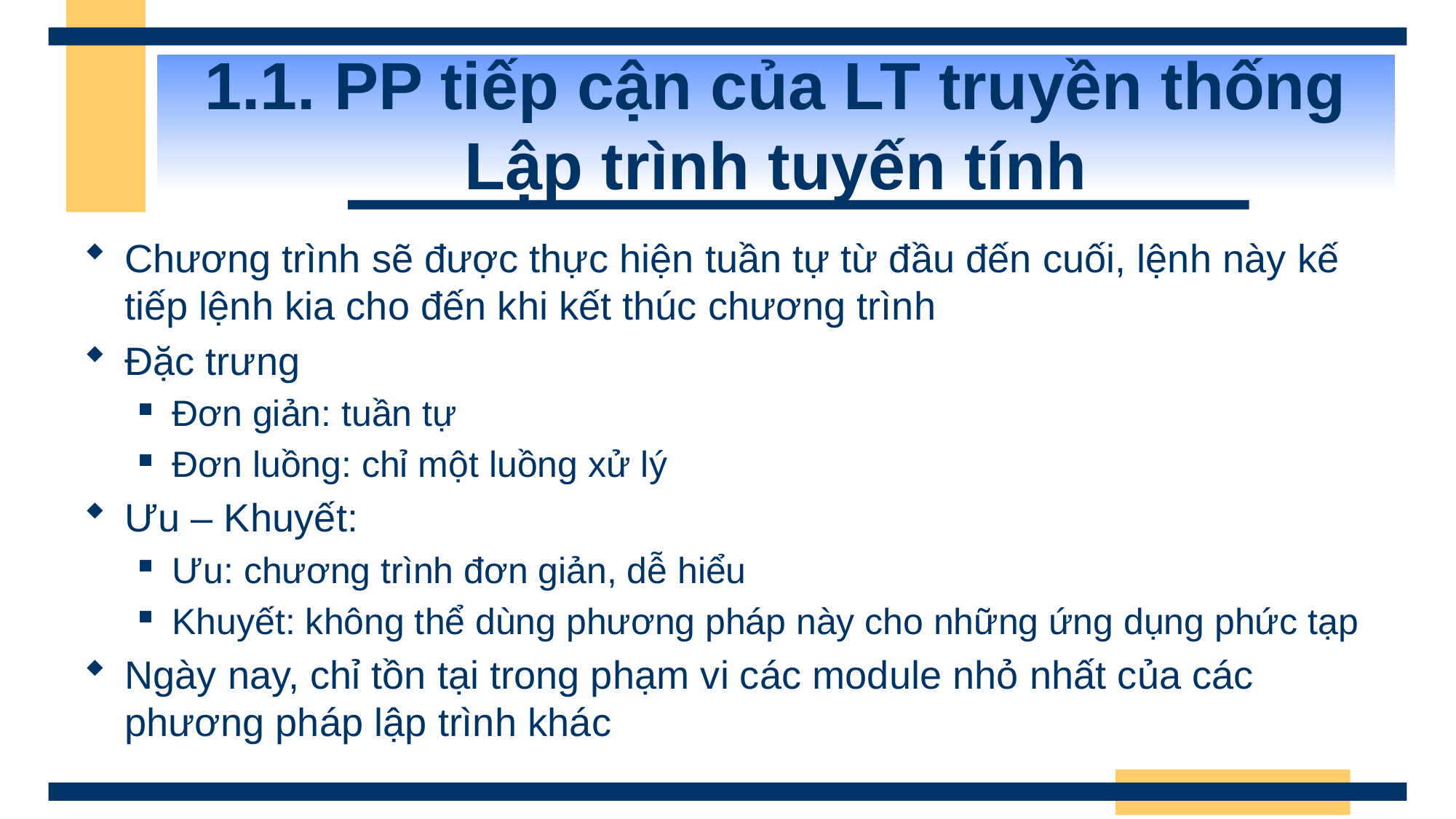

# 1.1. PP tiếp cận của LT truyền thống Lập trình tuyến tính
Chương trình sẽ được thực hiện tuần tự từ đầu đến cuối, lệnh này kế tiếp lệnh kia cho đến khi kết thúc chương trình
Đặc trưng
Đơn giản: tuần tự
Đơn luồng: chỉ một luồng xử lý
Ưu – Khuyết:
Ưu: chương trình đơn giản, dễ hiểu
Khuyết: không thể dùng phương pháp này cho những ứng dụng phức tạp
Ngày nay, chỉ tồn tại trong phạm vi các module nhỏ nhất của các phương pháp lập trình khác